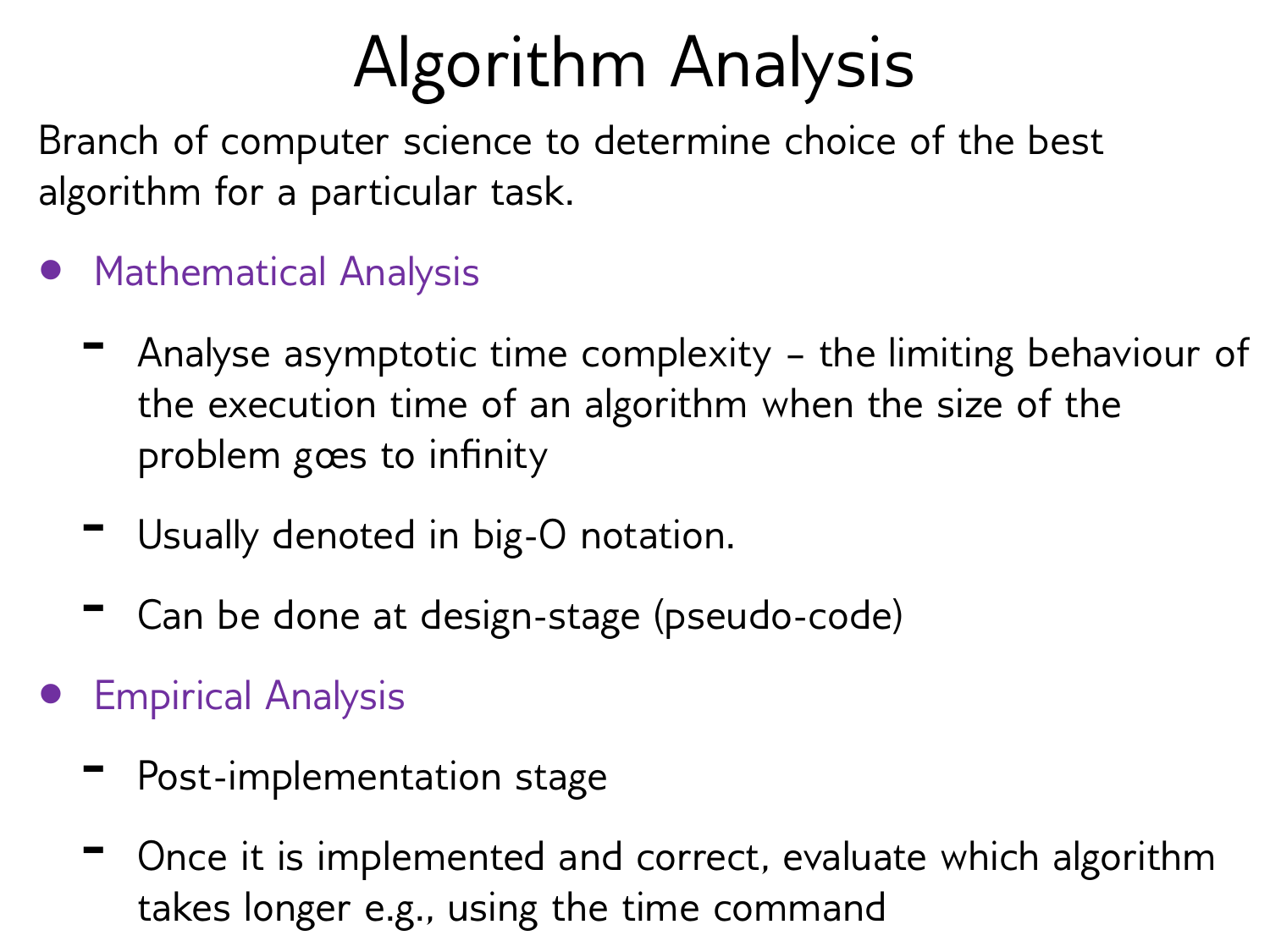

# Algorithm Analysis
Branch of computer science to determine choice of the best algorithm for a particular task.
Mathematical Analysis
Analyse asymptotic time complexity – the limiting behaviour of the execution time of an algorithm when the size of the problem goes to infinity
Usually denoted in big-O notation.
Can be done at design-stage (pseudo-code)
Empirical Analysis
Post-implementation stage
Once it is implemented and correct, evaluate which algorithm takes longer e.g., using the time command